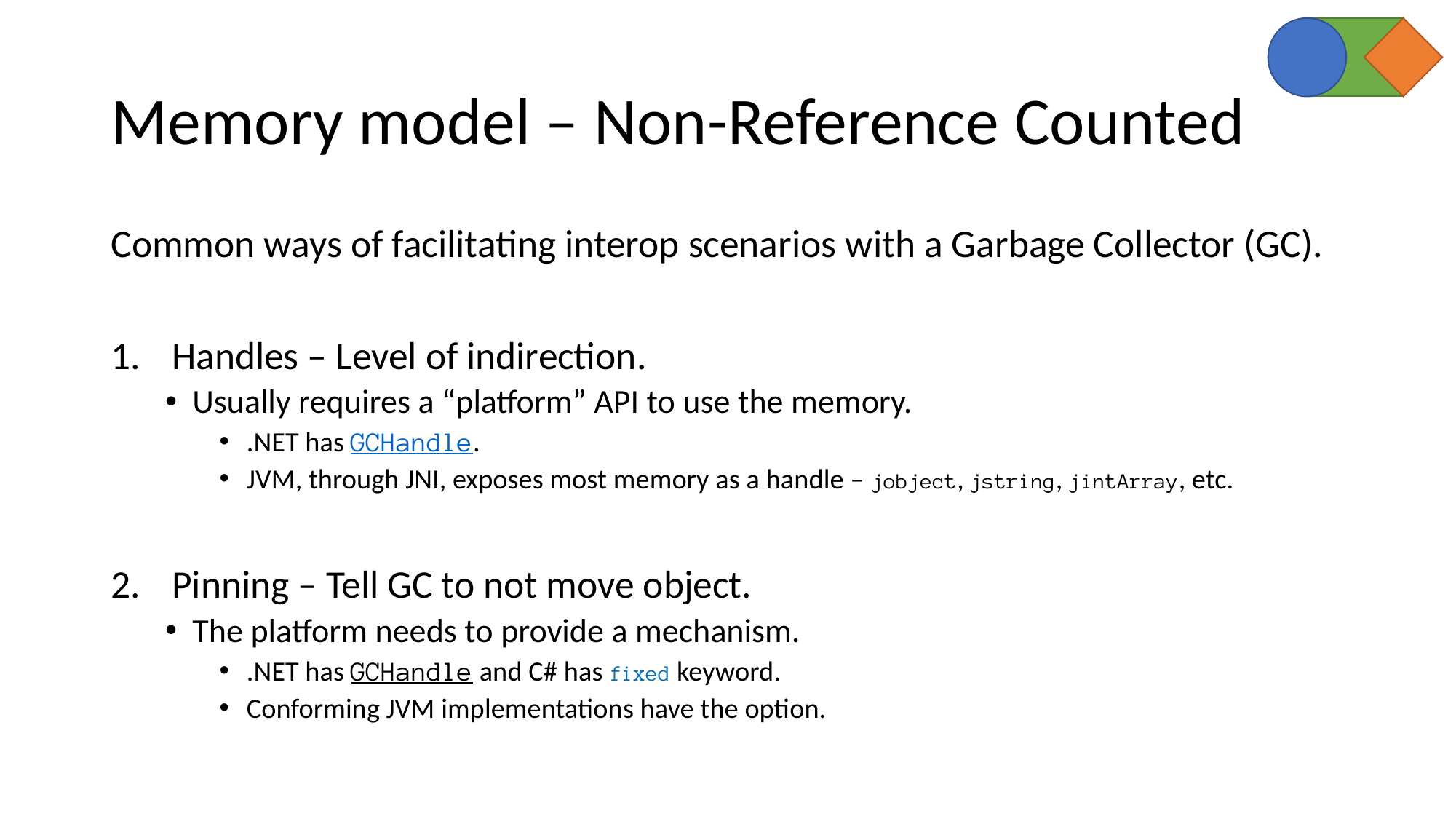

# Memory model – Non-Reference Counted
Common ways of facilitating interop scenarios with a Garbage Collector (GC).

Handles – Level of indirection.
Usually requires a “platform” API to use the memory.
.NET has GCHandle.
JVM, through JNI, exposes most memory as a handle – jobject, jstring, jintArray, etc.

Pinning – Tell GC to not move object.
The platform needs to provide a mechanism.
.NET has GCHandle and C# has fixed keyword.
Conforming JVM implementations have the option.